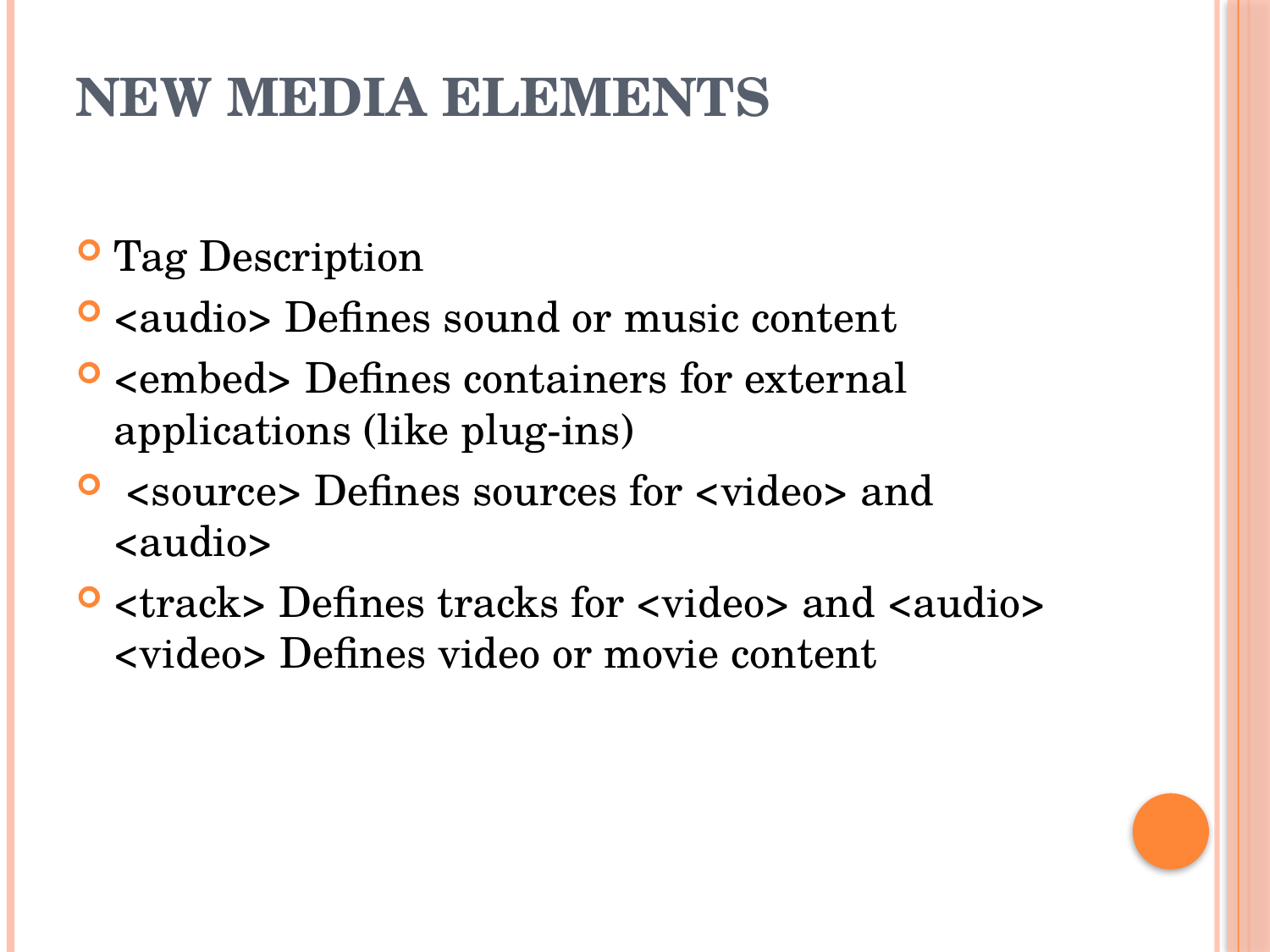

# New Media Elements
Tag Description
<audio> Defines sound or music content
<embed> Defines containers for external applications (like plug-ins)
 <source> Defines sources for <video> and <audio>
<track> Defines tracks for <video> and <audio> <video> Defines video or movie content